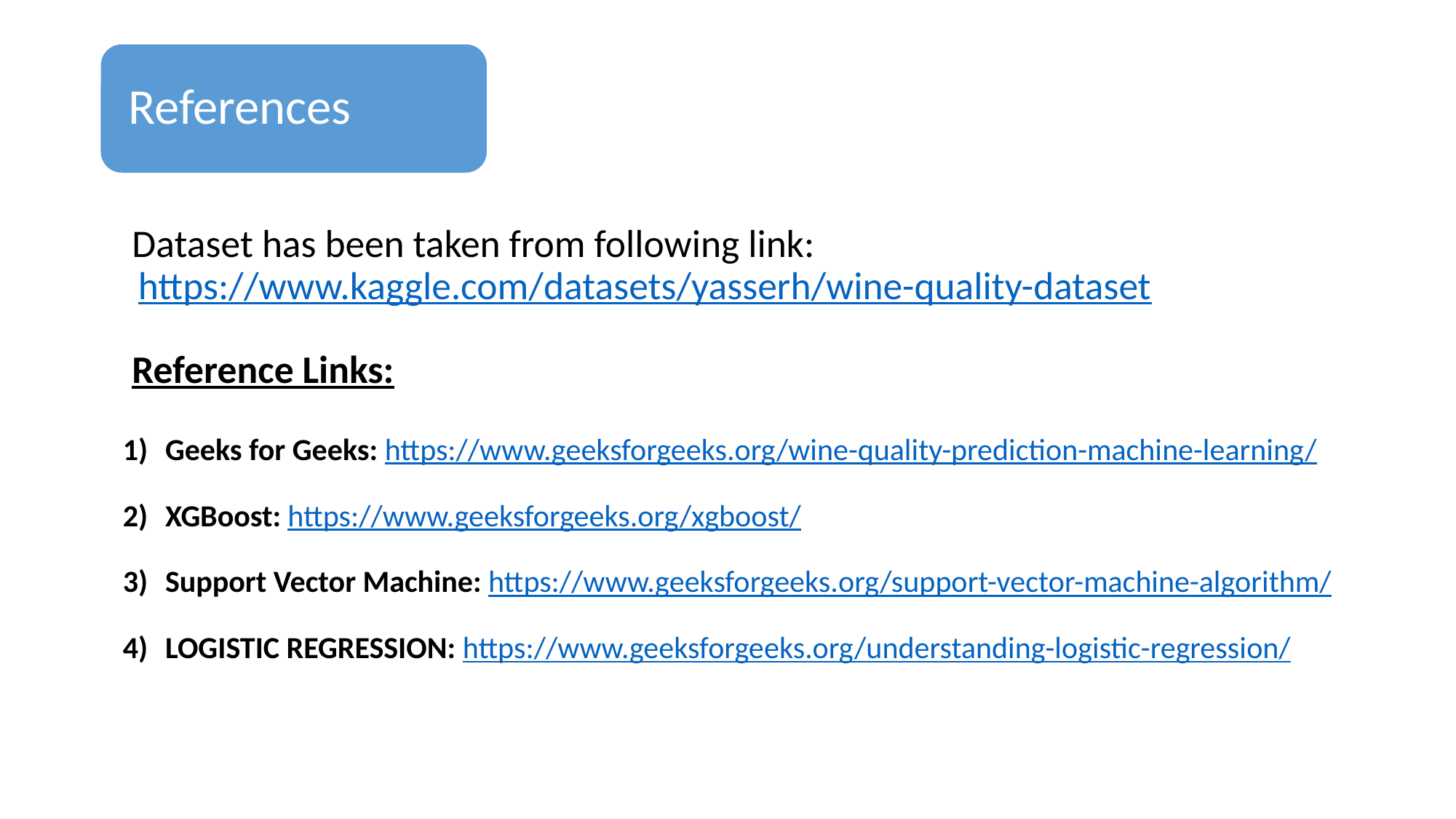

References
Dataset has been taken from following link: https://www.kaggle.com/datasets/yasserh/wine-quality-dataset

Reference Links:

Geeks for Geeks: https://www.geeksforgeeks.org/wine-quality-prediction-machine-learning/

XGBoost: https://www.geeksforgeeks.org/xgboost/

Support Vector Machine: https://www.geeksforgeeks.org/support-vector-machine-algorithm/

LOGISTIC REGRESSION: https://www.geeksforgeeks.org/understanding-logistic-regression/